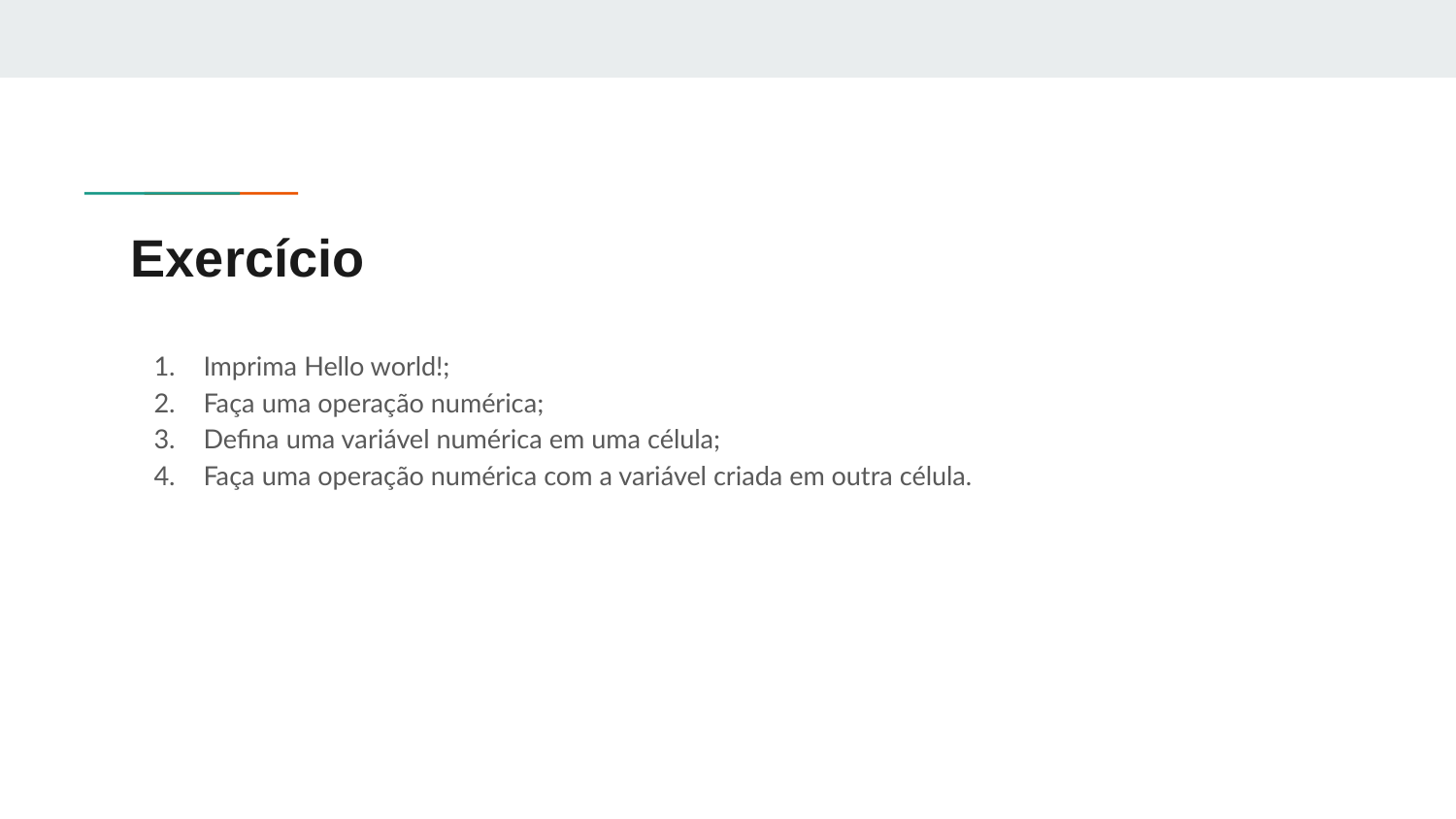

# Exercício
Imprima Hello world!;
Faça uma operação numérica;
Defina uma variável numérica em uma célula;
Faça uma operação numérica com a variável criada em outra célula.